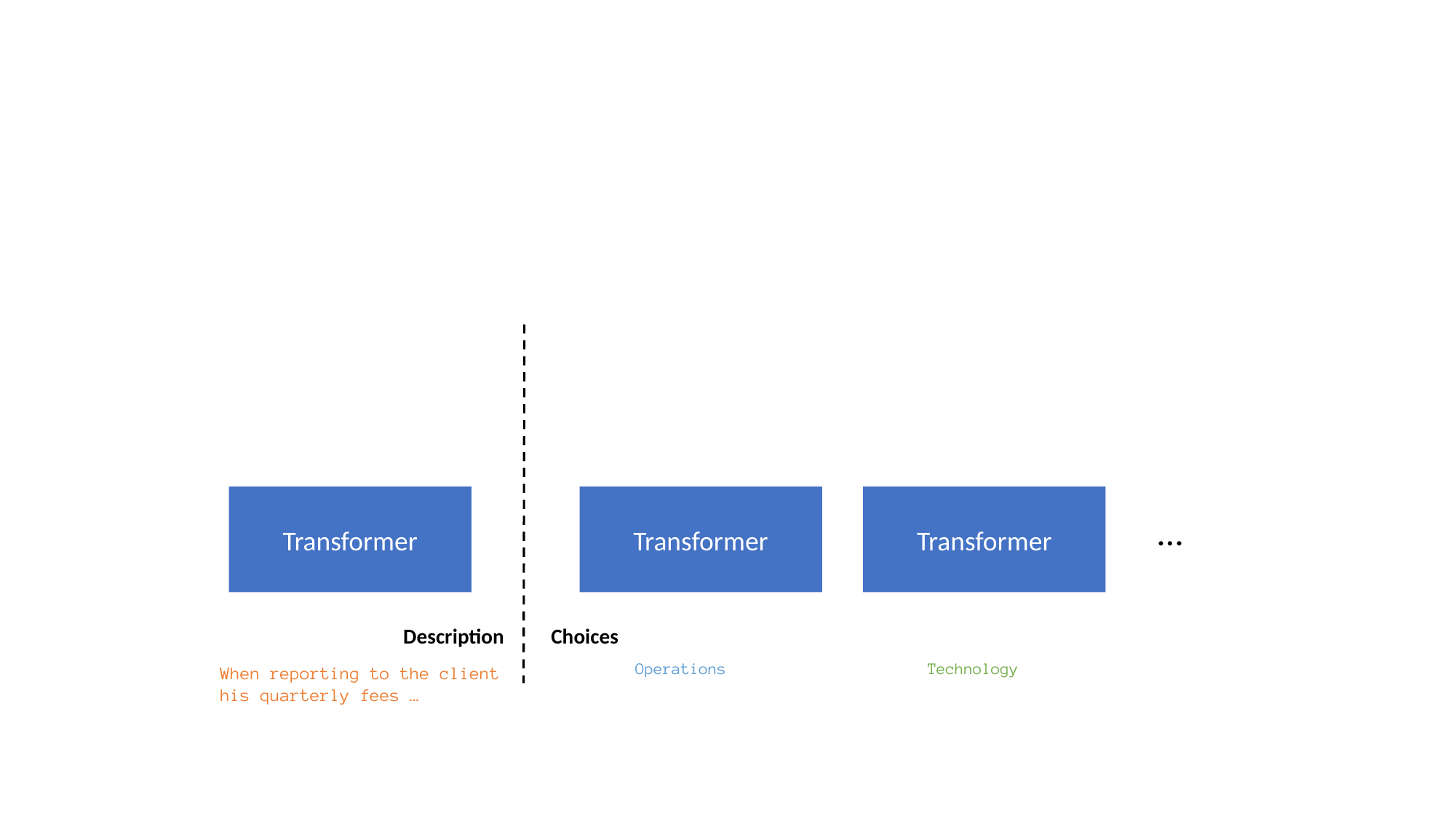

Transformer
Transformer
Transformer
…
Description
Choices
Operations
Technology
When reporting to the client his quarterly fees …